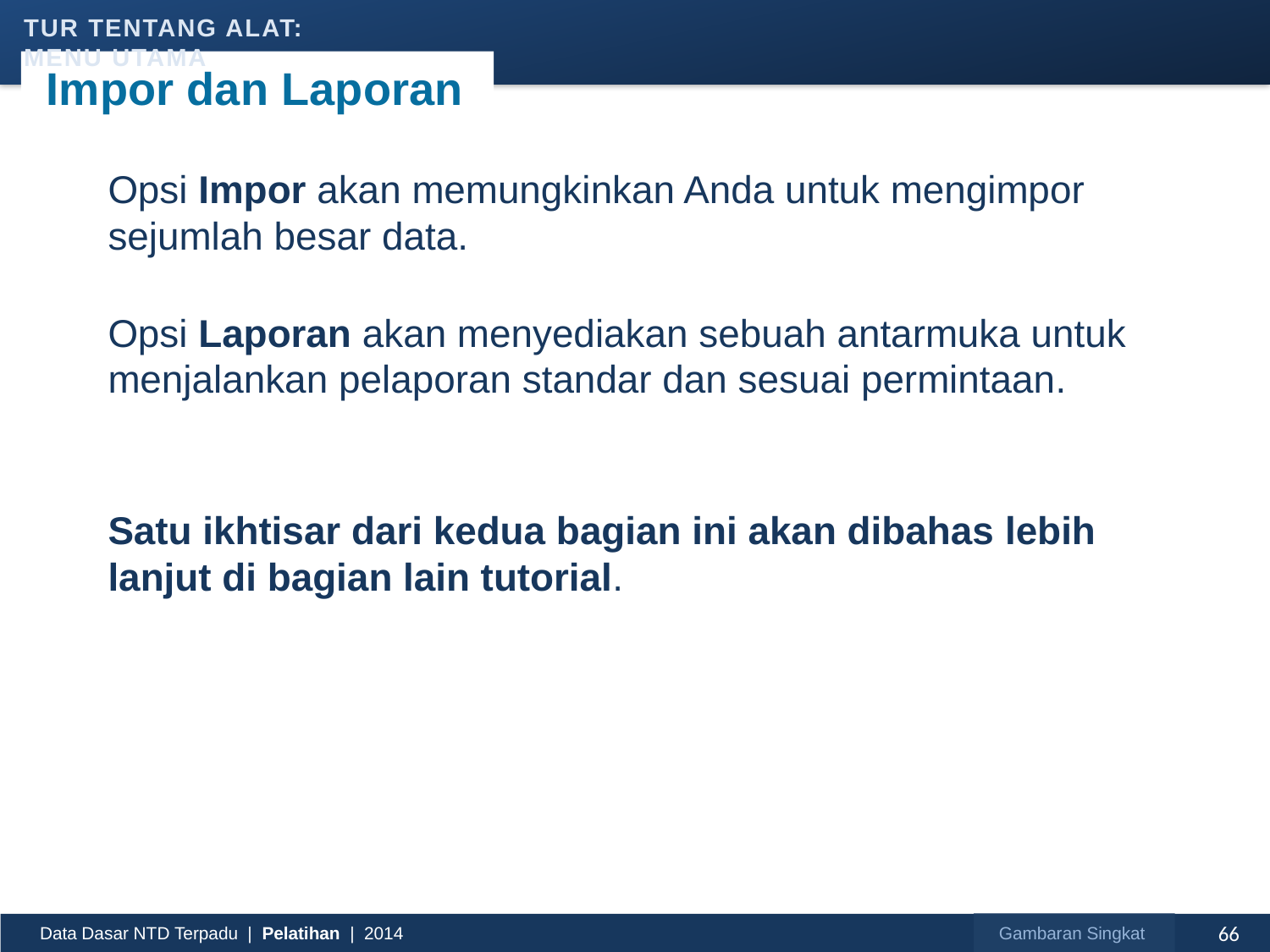

tur tentang alat: menu utama

# Impor dan Laporan
Opsi Impor akan memungkinkan Anda untuk mengimpor sejumlah besar data.
Opsi Laporan akan menyediakan sebuah antarmuka untuk menjalankan pelaporan standar dan sesuai permintaan.

Satu ikhtisar dari kedua bagian ini akan dibahas lebih lanjut di bagian lain tutorial.